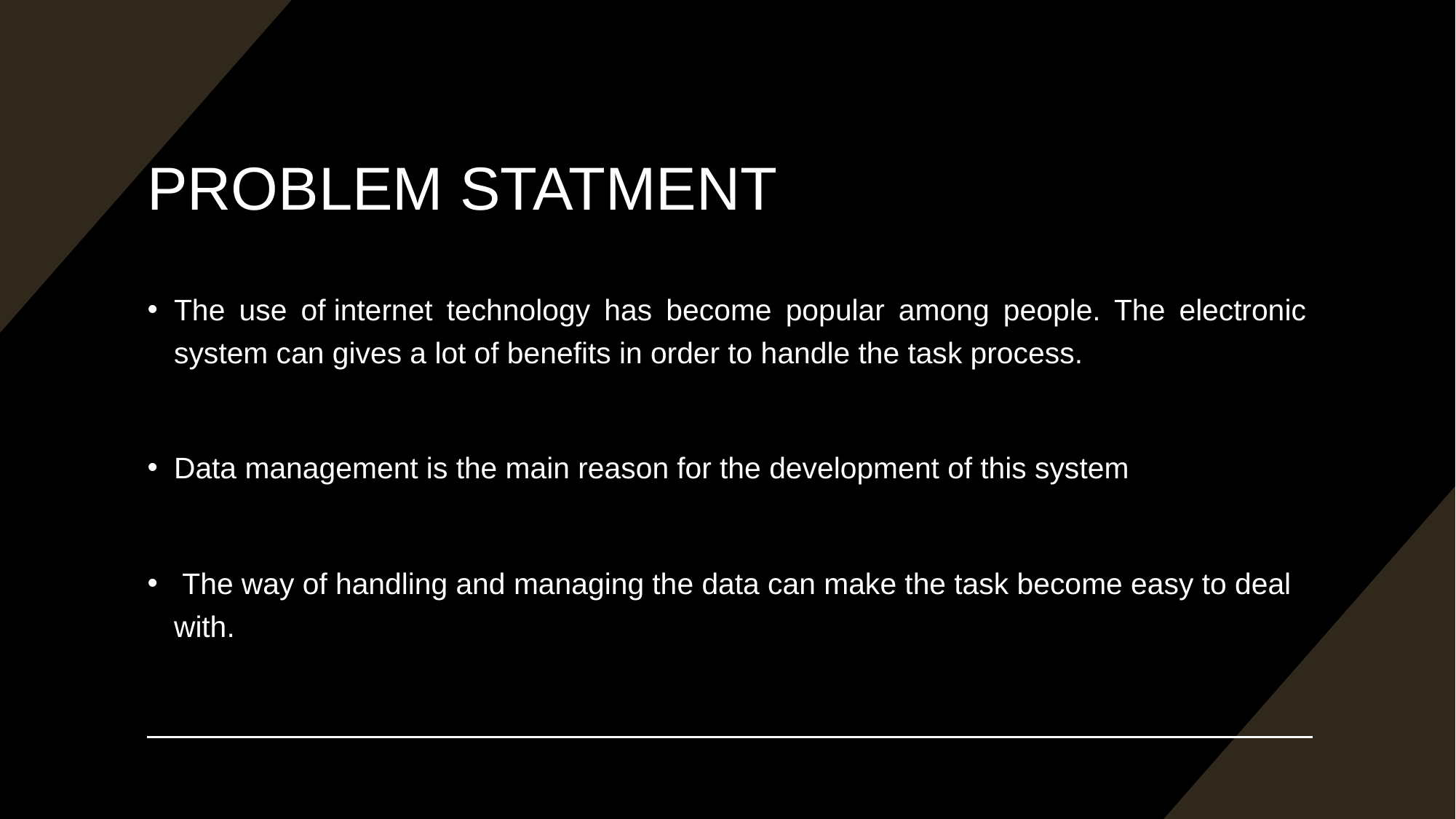

# PROBLEM STATMENT
The use of internet technology has become popular among people. The electronic system can gives a lot of benefits in order to handle the task process.

Data management is the main reason for the development of this system

 The way of handling and managing the data can make the task become easy to deal with.